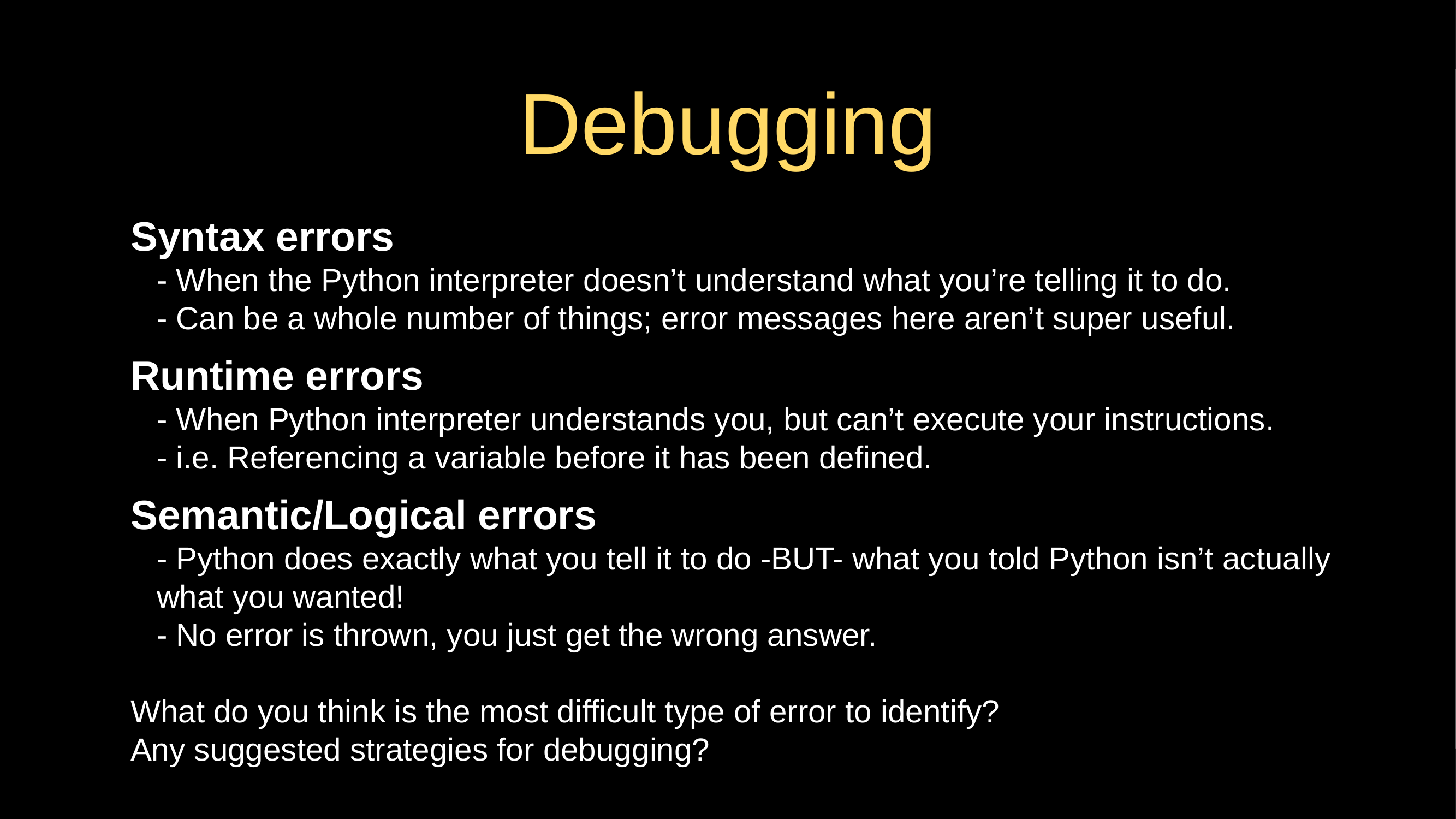

# Debugging
Syntax errors
- When the Python interpreter doesn’t understand what you’re telling it to do.
- Can be a whole number of things; error messages here aren’t super useful.
Runtime errors
- When Python interpreter understands you, but can’t execute your instructions.
- i.e. Referencing a variable before it has been defined.
Semantic/Logical errors
- Python does exactly what you tell it to do -BUT- what you told Python isn’t actually what you wanted!
- No error is thrown, you just get the wrong answer.
What do you think is the most difficult type of error to identify?
Any suggested strategies for debugging?